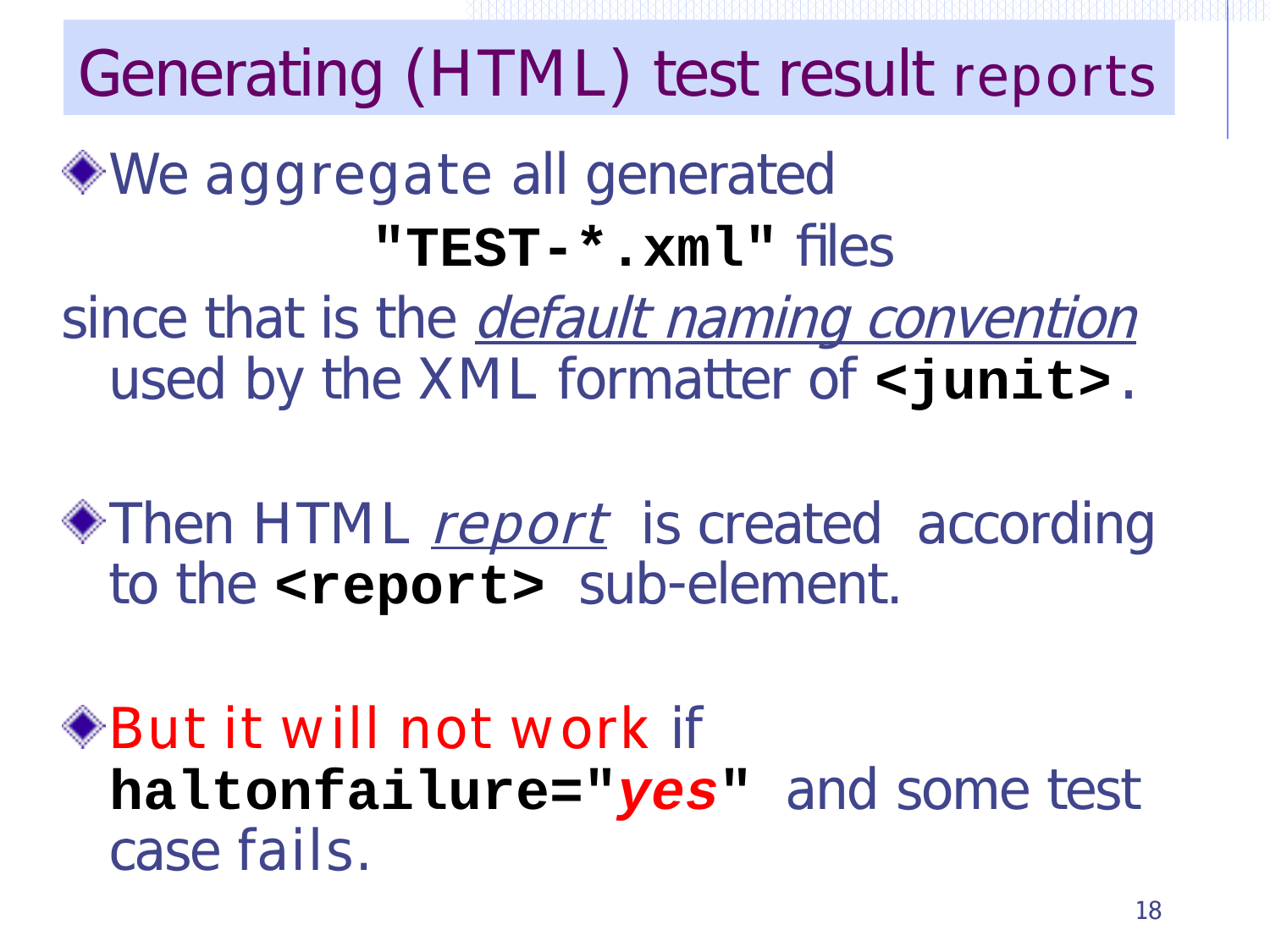

# Generating (HTML) test result reports
We aggregate all generated
"TEST-*.xml" files
since that is the default naming convention  used by the XML formatter of <junit>.

Then HTML report  is created  according to the <report> sub-element.

But it will not work if haltonfailure="yes" and some test case fails.

18